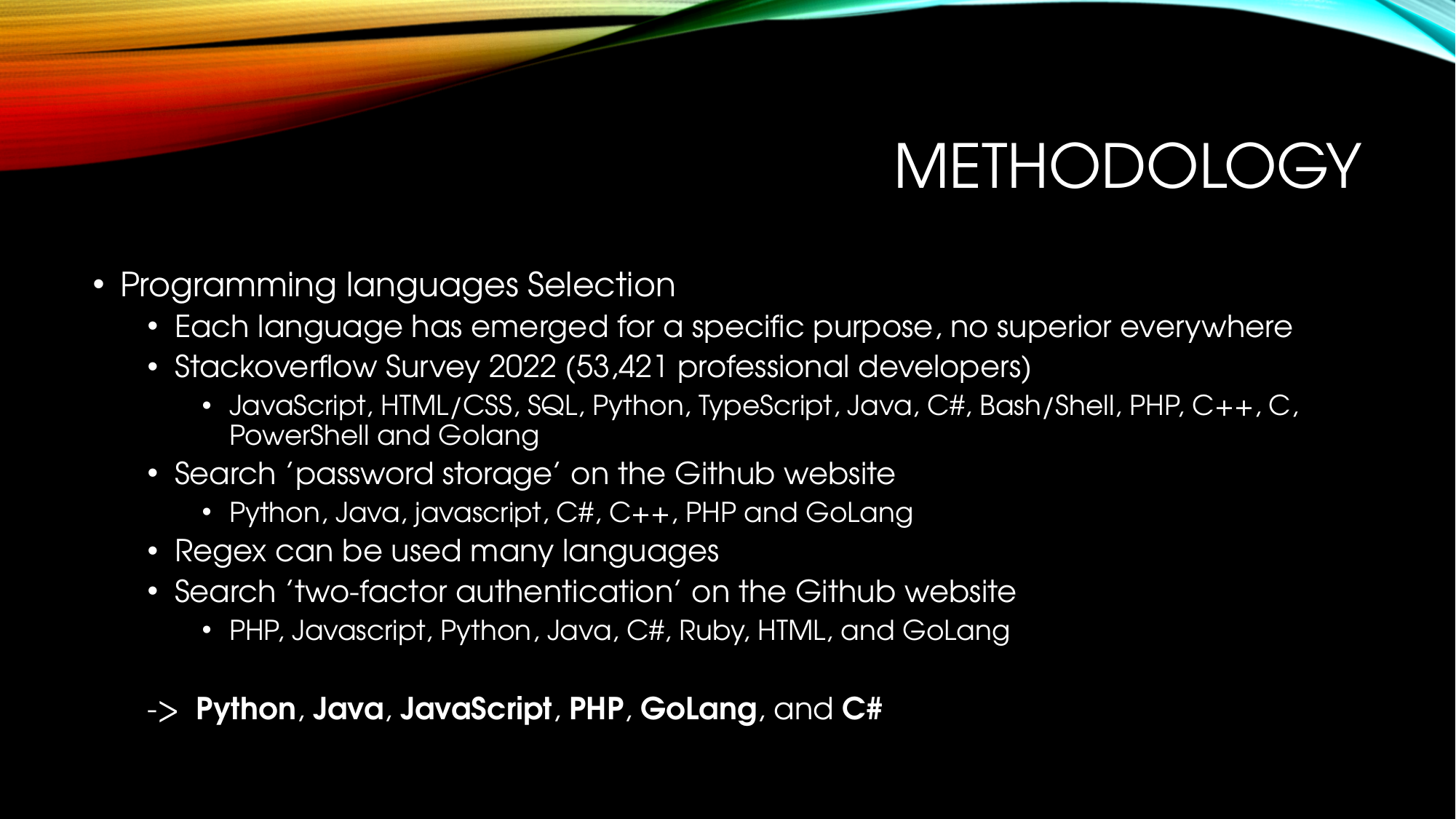

# Methodology
Programming languages Selection
Each language has emerged for a specific purpose, no superior everywhere
Stackoverflow Survey 2022 (53,421 professional developers)
JavaScript, HTML/CSS, SQL, Python, TypeScript, Java, C#, Bash/Shell, PHP, C++, C, PowerShell and Golang
Search ’password storage’ on the Github website
Python, Java, javascript, C#, C++, PHP and GoLang
Regex can be used many languages
Search ’two-factor authentication’ on the Github website
PHP, Javascript, Python, Java, C#, Ruby, HTML, and GoLang

->  Python, Java, JavaScript, PHP, GoLang, and C#